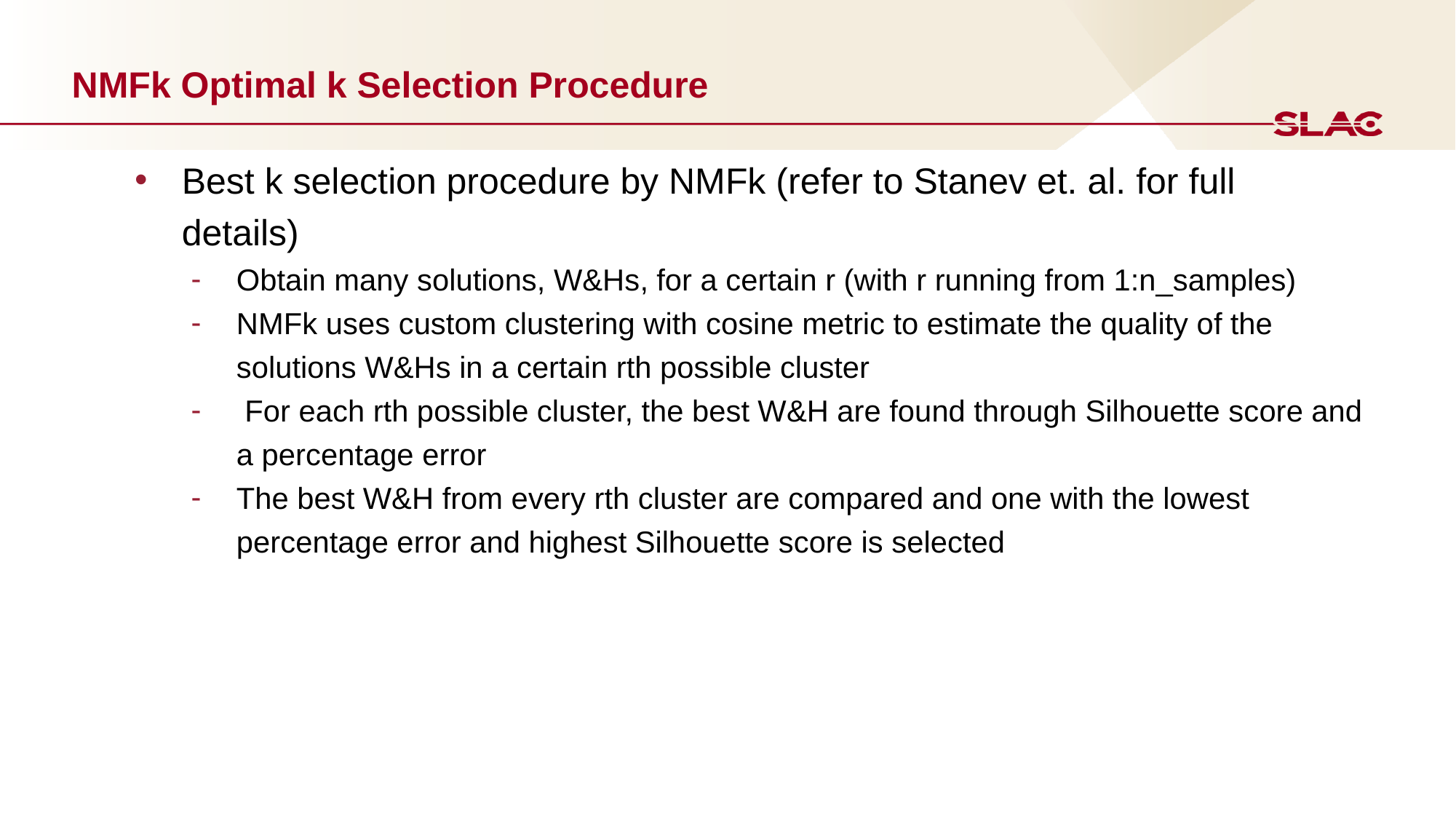

# NMFk Optimal k Selection Procedure
Best k selection procedure by NMFk (refer to Stanev et. al. for full details)
Obtain many solutions, W&Hs, for a certain r (with r running from 1:n_samples)
NMFk uses custom clustering with cosine metric to estimate the quality of the solutions W&Hs in a certain rth possible cluster
 For each rth possible cluster, the best W&H are found through Silhouette score and a percentage error
The best W&H from every rth cluster are compared and one with the lowest percentage error and highest Silhouette score is selected